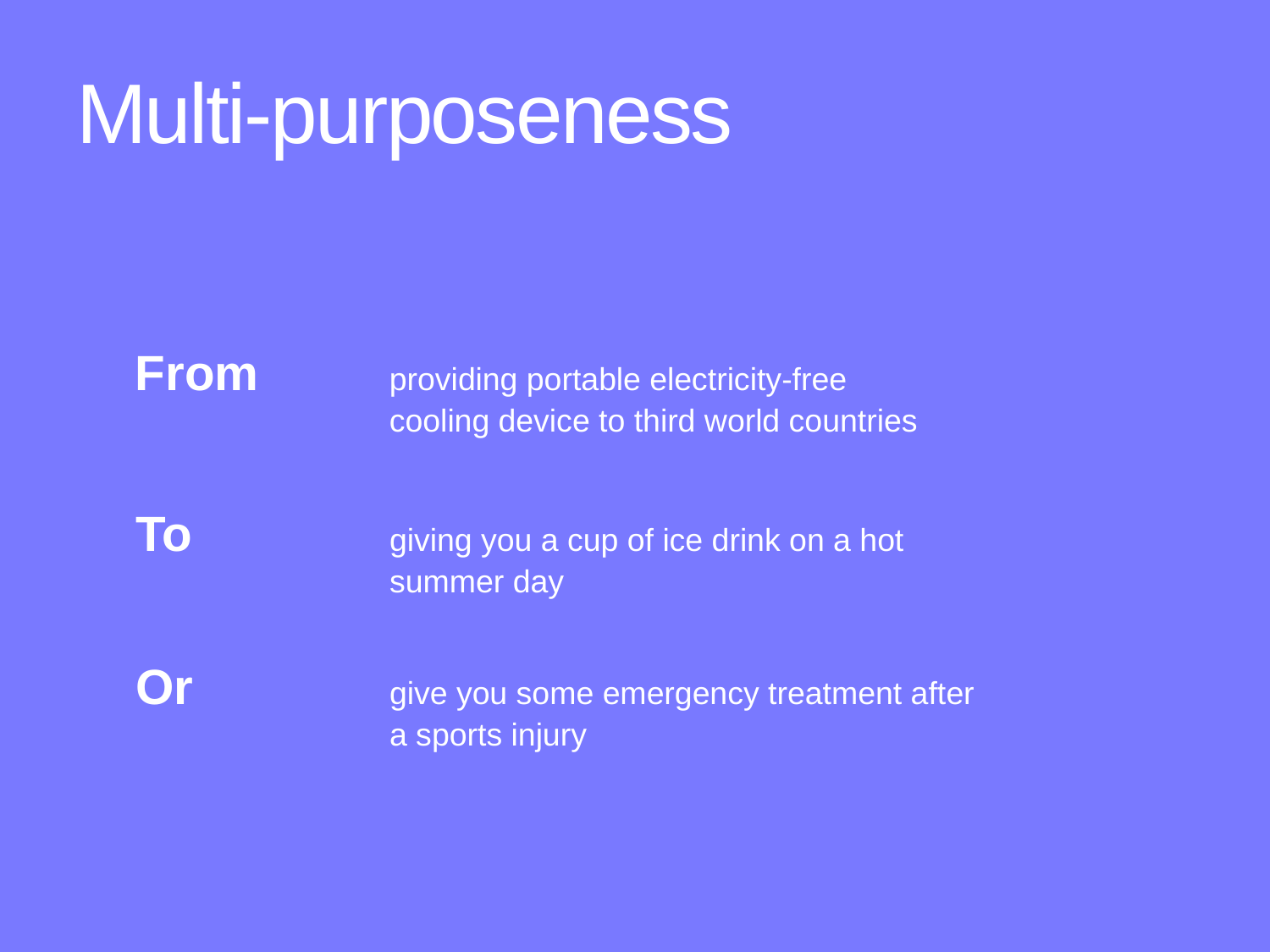

# Multi-purposeness
From 	providing portable electricity-free 			cooling device to third world countries
To 		giving you a cup of ice drink on a hot 		summer day
Or 		give you some emergency treatment after 		a sports injury